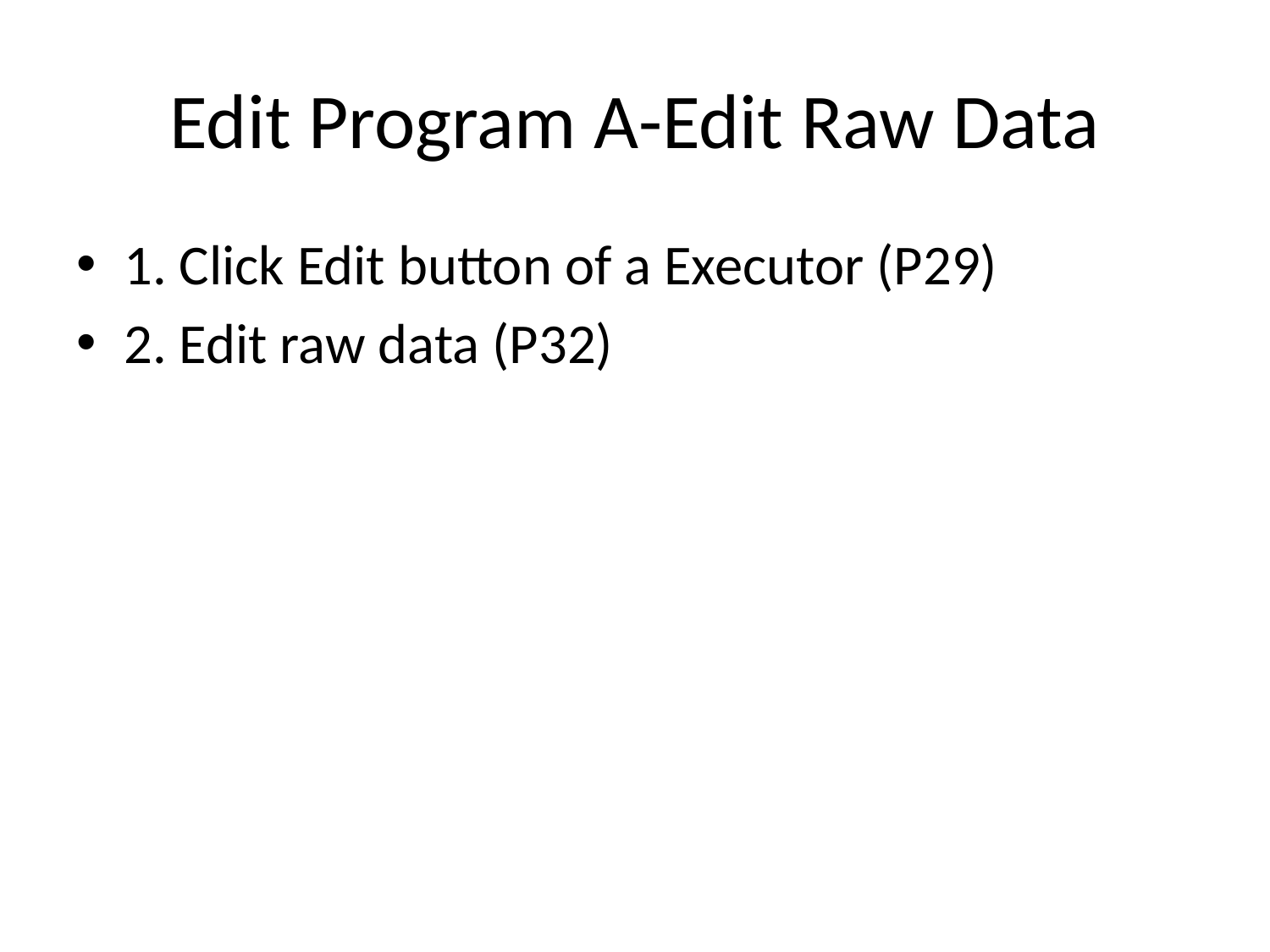

# Edit Program A-Edit Raw Data
1. Click Edit button of a Executor (P29)
2. Edit raw data (P32)